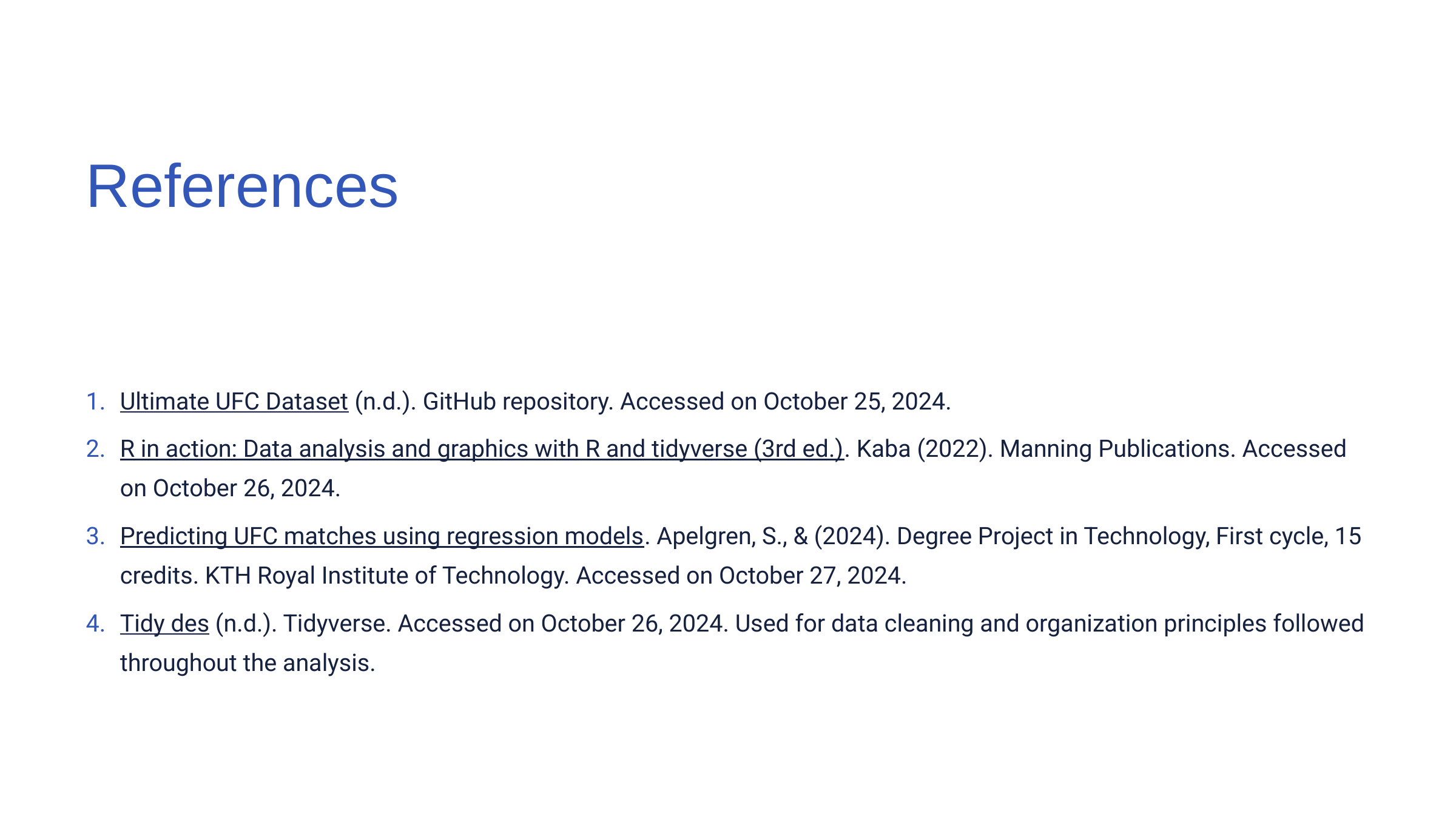

References
Ultimate UFC Dataset (n.d.). GitHub repository. Accessed on October 25, 2024.
R in action: Data analysis and graphics with R and tidyverse (3rd ed.). Kaba (2022). Manning Publications. Accessed on October 26, 2024.
Predicting UFC matches using regression models. Apelgren, S., & (2024). Degree Project in Technology, First cycle, 15 credits. KTH Royal Institute of Technology. Accessed on October 27, 2024.
Tidy des (n.d.). Tidyverse. Accessed on October 26, 2024. Used for data cleaning and organization principles followed throughout the analysis.